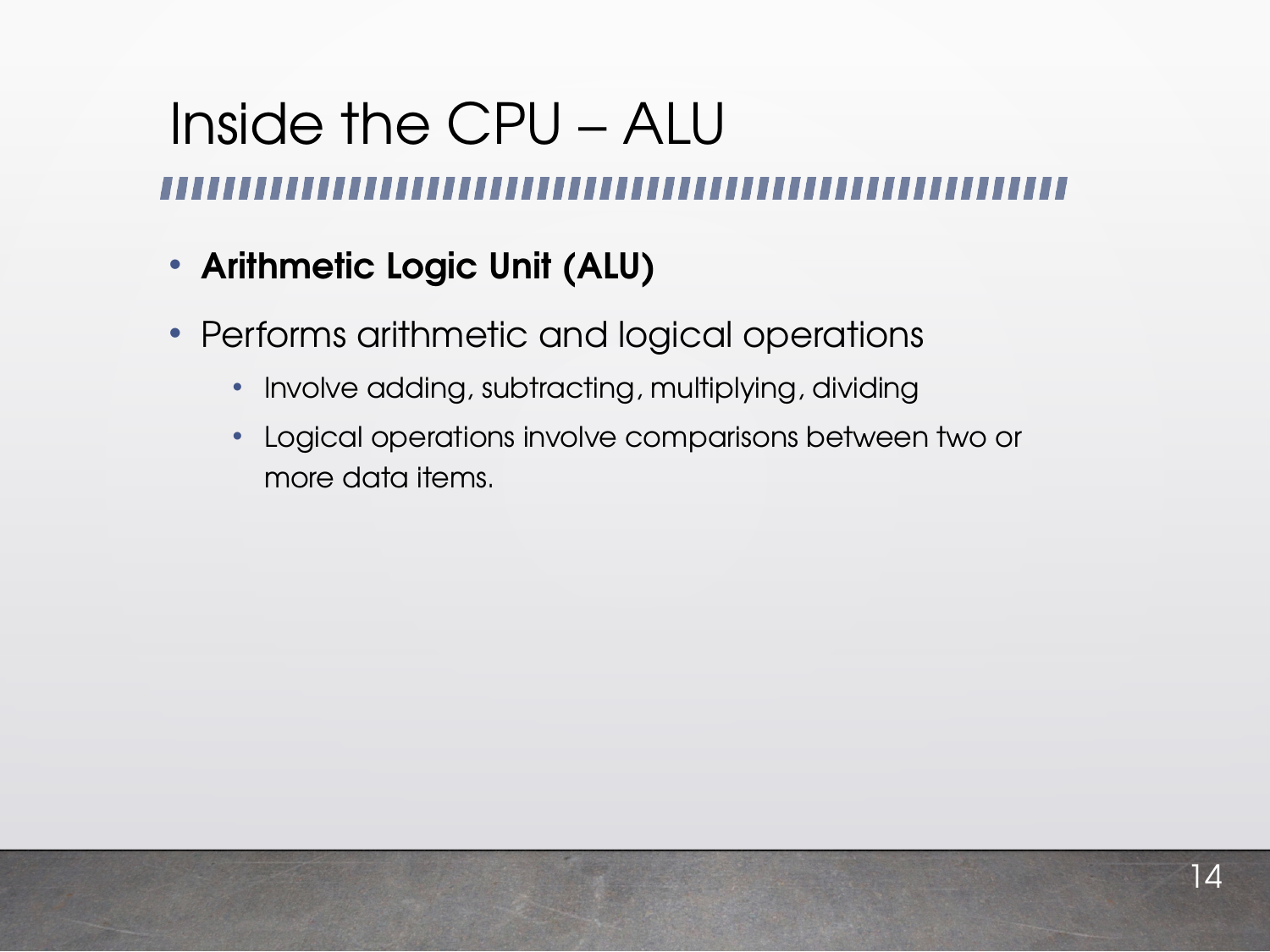

# Inside the CPU – ALU
Arithmetic Logic Unit (ALU)
Performs arithmetic and logical operations
Involve adding, subtracting, multiplying, dividing
Logical operations involve comparisons between two or more data items.